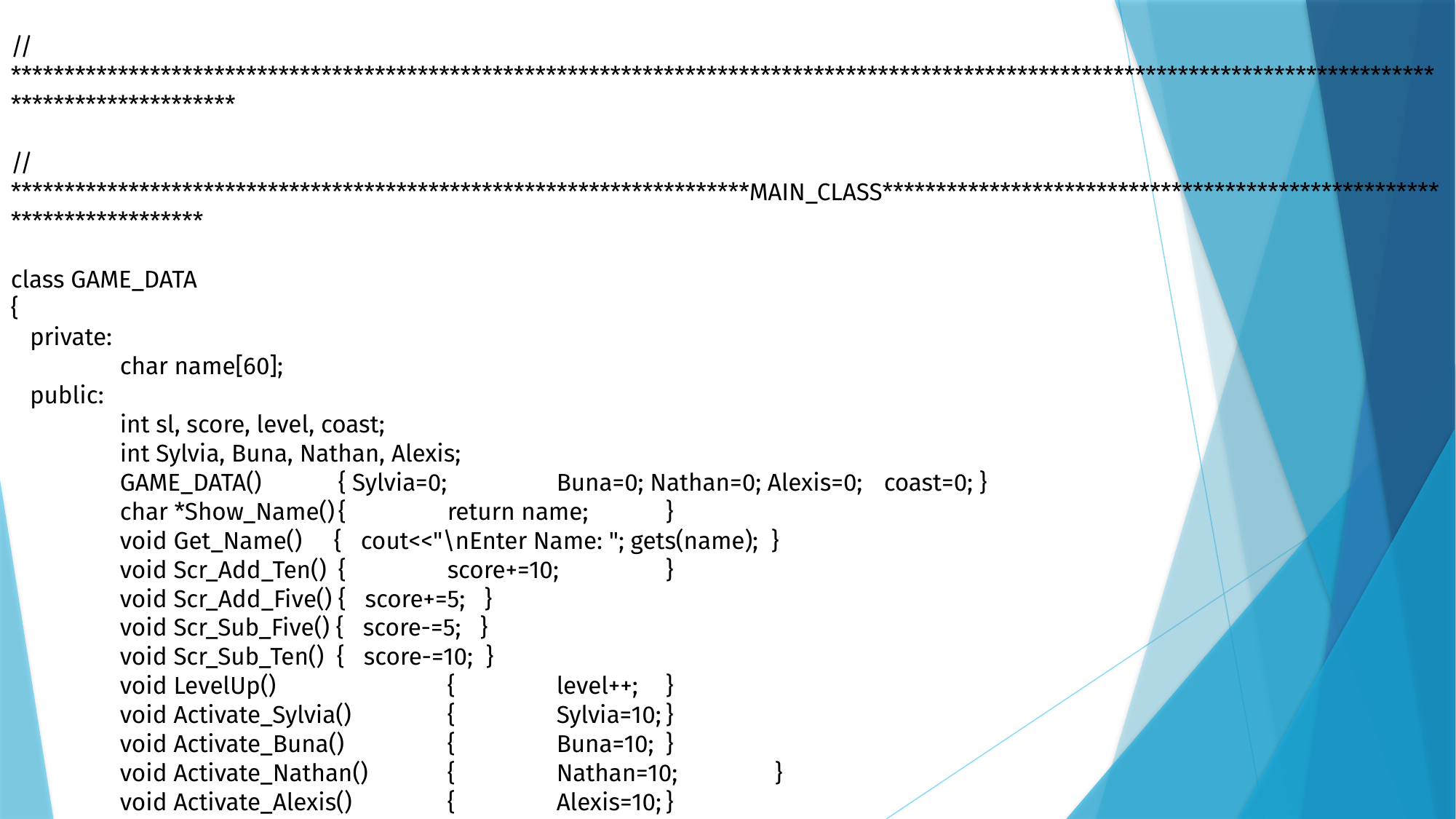

//   **********************************************************************************************************************************************************

//   *********************************************************************MAIN_CLASS**********************************************************************

class GAME_DATA
{
   private:
	char name[60];
   public:
	int sl, score, level, coast;
	int Sylvia, Buna, Nathan, Alexis;
	GAME_DATA()	{ Sylvia=0;	Buna=0; Nathan=0; Alexis=0;	coast=0; }
	char *Show_Name()	{	return name;	}
	void Get_Name()     {   cout<<"\nEnter Name: "; gets(name);  }
	void Scr_Add_Ten()	{	score+=10; 	}
	void Scr_Add_Five()	{   score+=5;   }
	void Scr_Sub_Five() {   score-=5;   }
	void Scr_Sub_Ten()  {   score-=10;  }
	void LevelUp()		{	level++;	}
	void Activate_Sylvia()	{	Sylvia=10;	}
	void Activate_Buna()	{	Buna=10;	}
	void Activate_Nathan()	{	Nathan=10;	}
	void Activate_Alexis()	{	Alexis=10;	}
	void Deactivate_Sylvia()	{	Sylvia=0;	}